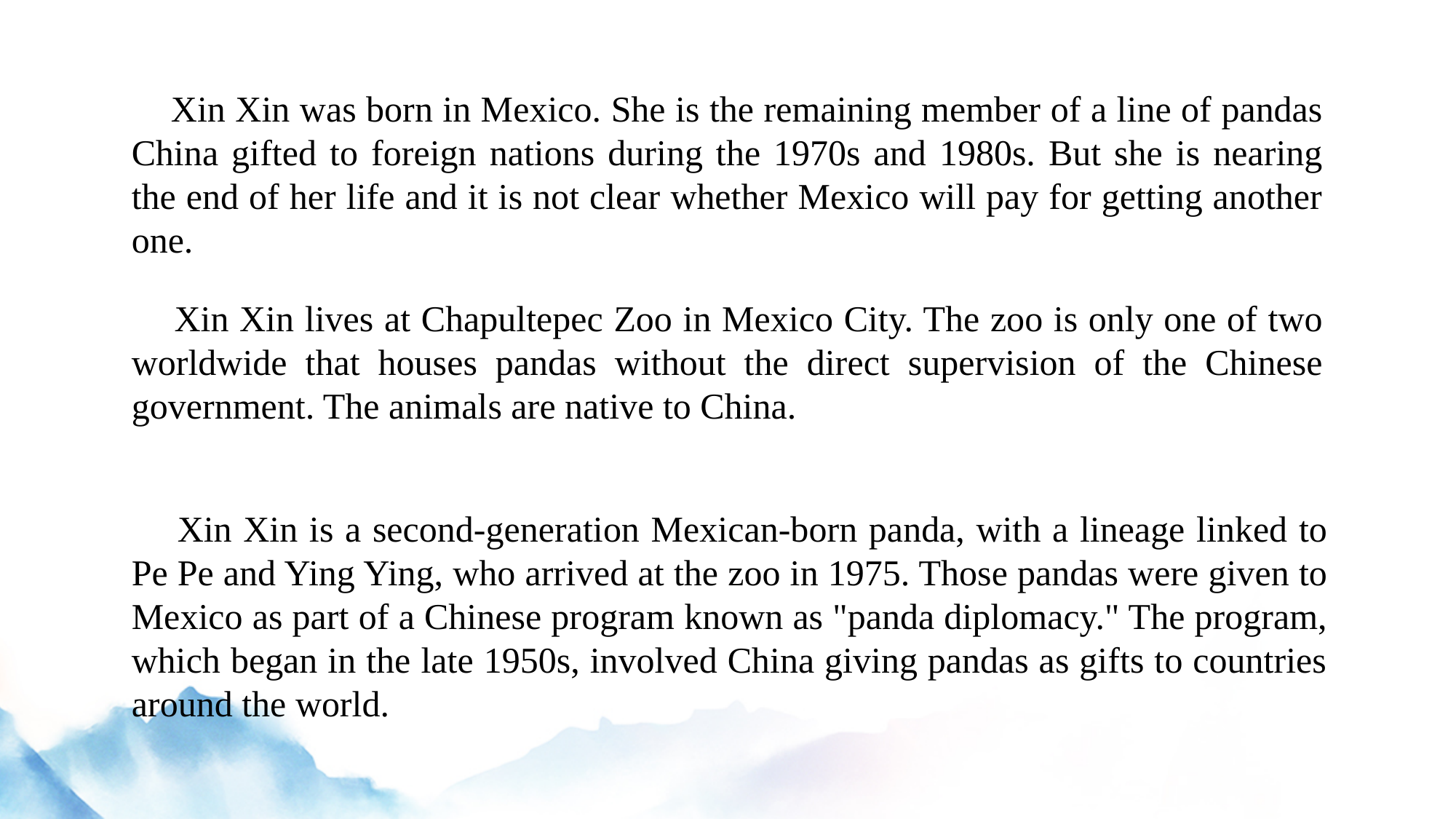

Xin Xin was born in Mexico. She is the remaining member of a line of pandas China gifted to foreign nations during the 1970s and 1980s. But she is nearing the end of her life and it is not clear whether Mexico will pay for getting another one.
    Xin Xin lives at Chapultepec Zoo in Mexico City. The zoo is only one of two worldwide that houses pandas without the direct supervision of the Chinese government. The animals are native to China.
    Xin Xin is a second-generation Mexican-born panda, with a lineage linked to Pe Pe and Ying Ying, who arrived at the zoo in 1975. Those pandas were given to Mexico as part of a Chinese program known as "panda diplomacy." The program, which began in the late 1950s, involved China giving pandas as gifts to countries around the world.